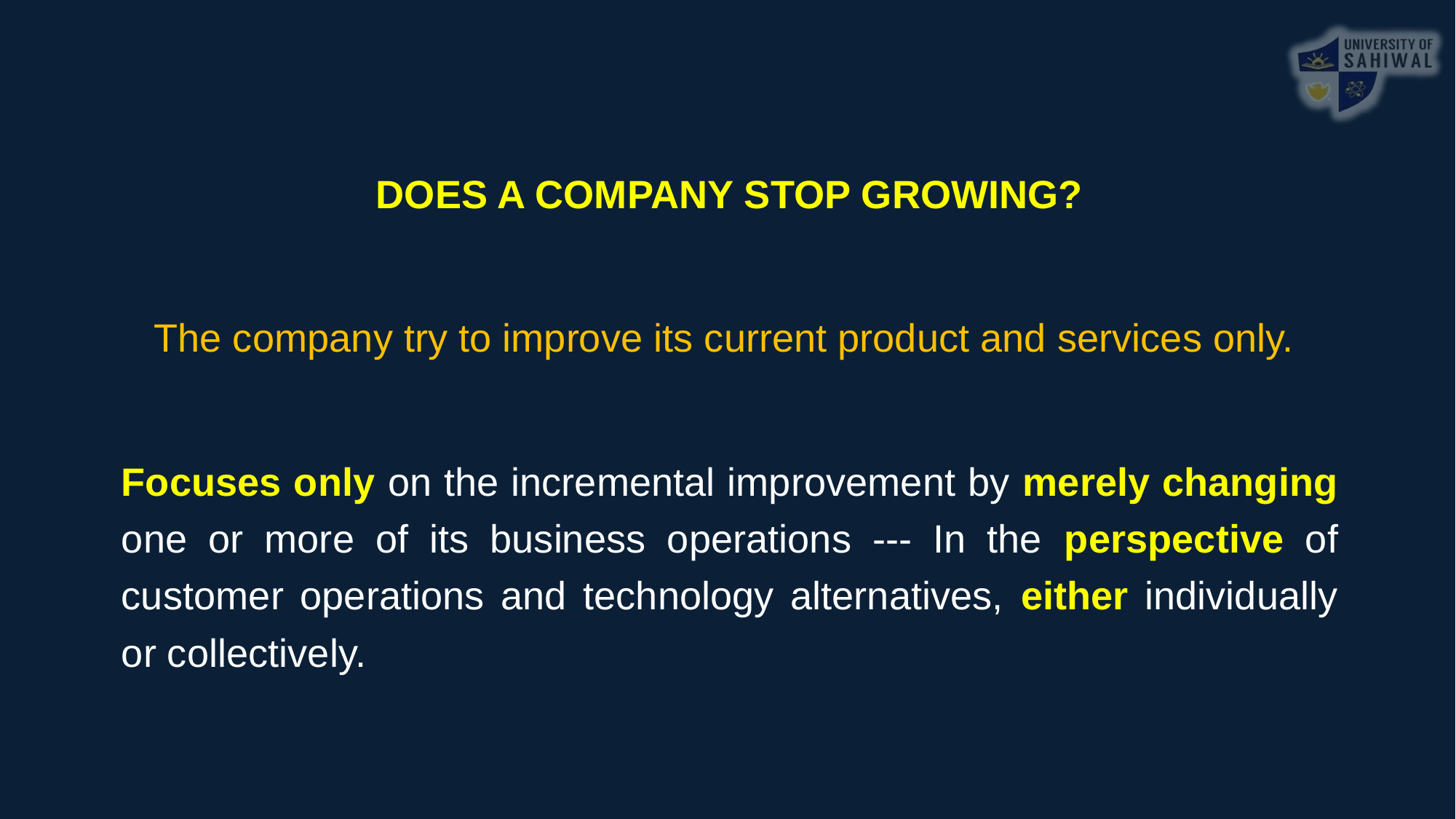

DOES A COMPANY STOP GROWING?

The company try to improve its current product and services only.

Focuses only on the incremental improvement by merely changing one or more of its business operations --- In the perspective of customer operations and technology alternatives, either individually or collectively.